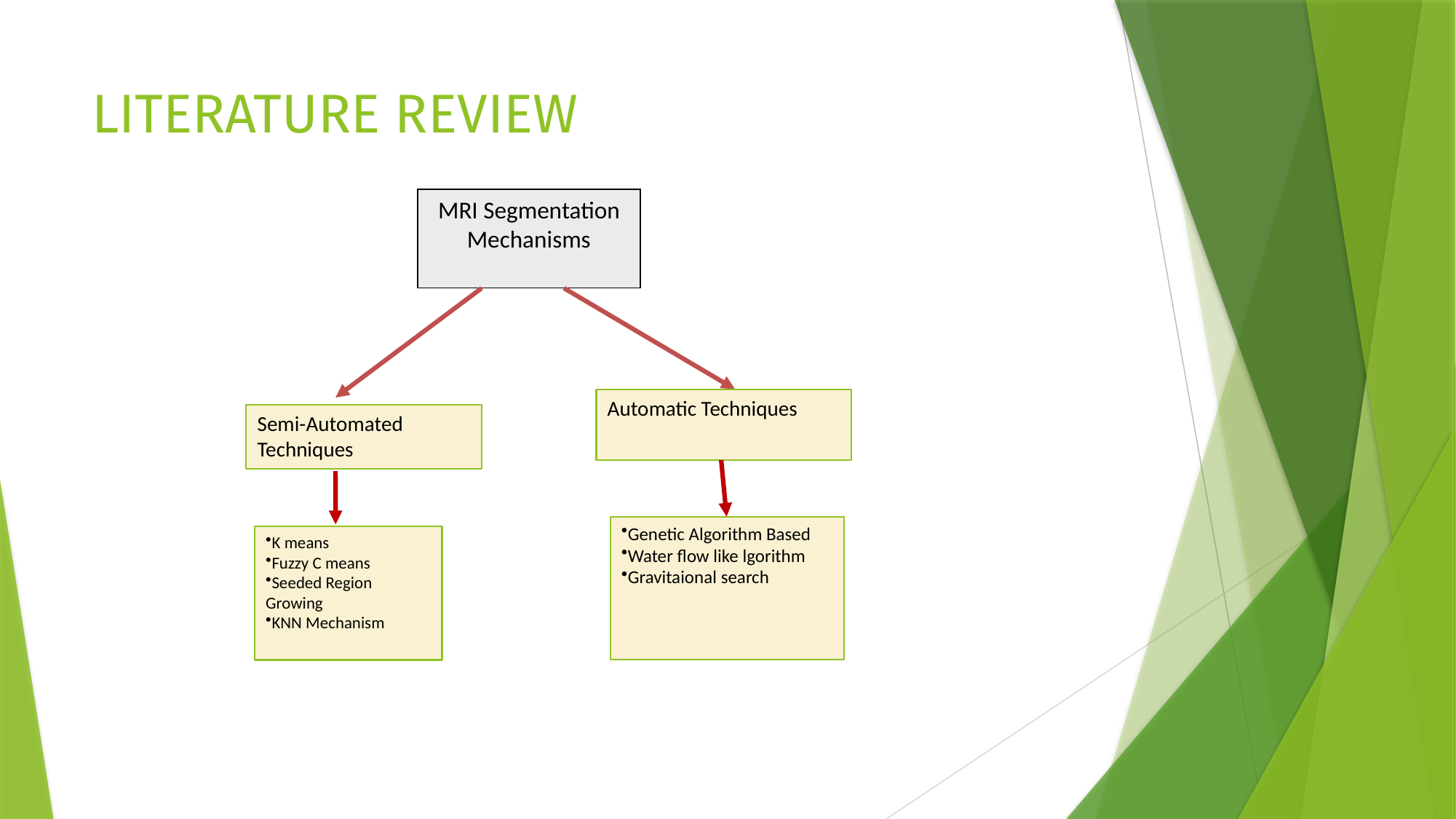

# LITERATURE REVIEW
MRI Segmentation Mechanisms

Automatic Techniques
Semi-Automated Techniques

Genetic Algorithm Based
Water flow like lgorithm
Gravitaional search
K means
Fuzzy C means
Seeded Region Growing
KNN Mechanism